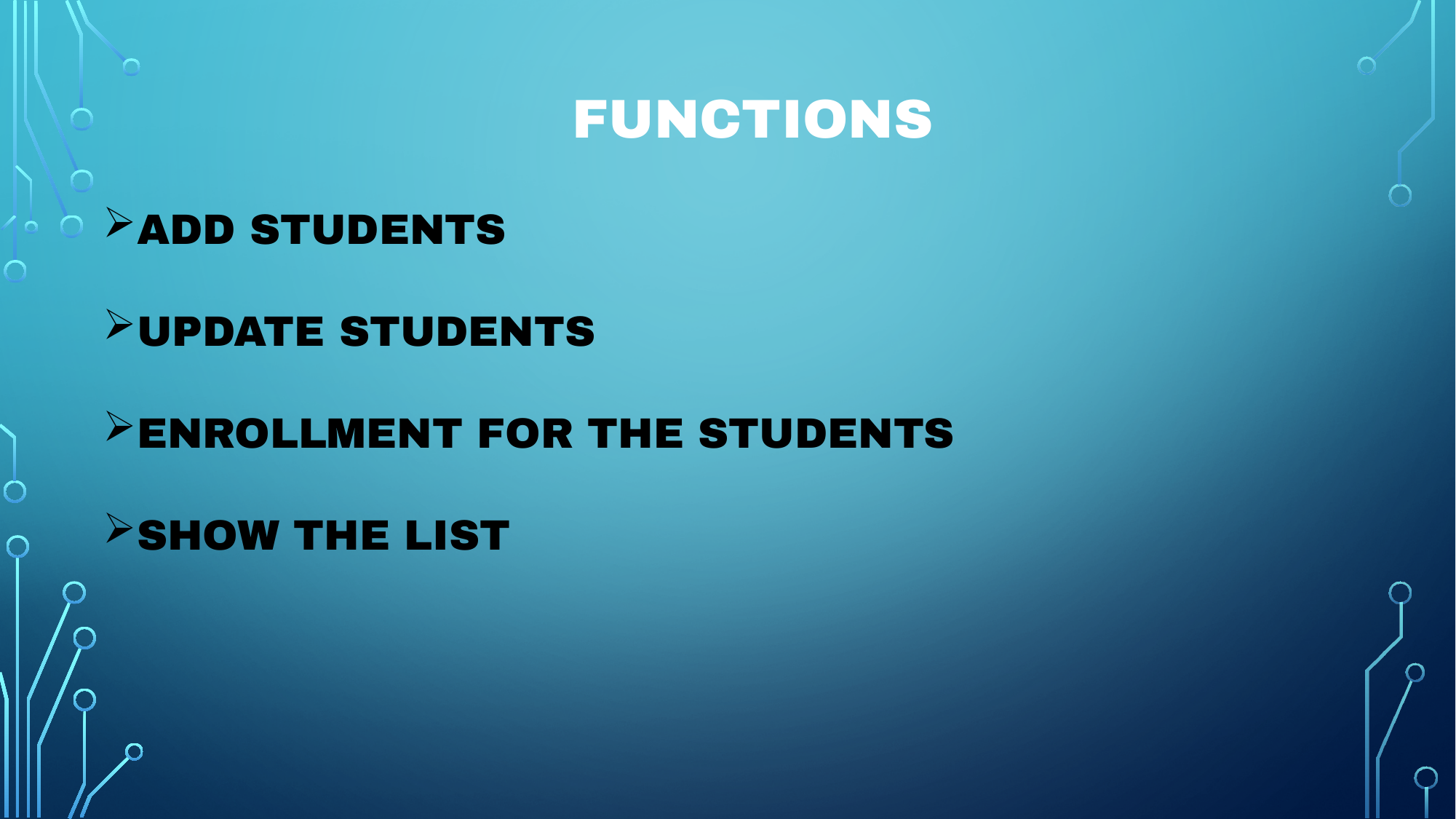

FUNCTIONS
ADD STUDENTS

UPDATE STUDENTS

ENROLLMENT FOR THE STUDENTS

SHOW THE LIST